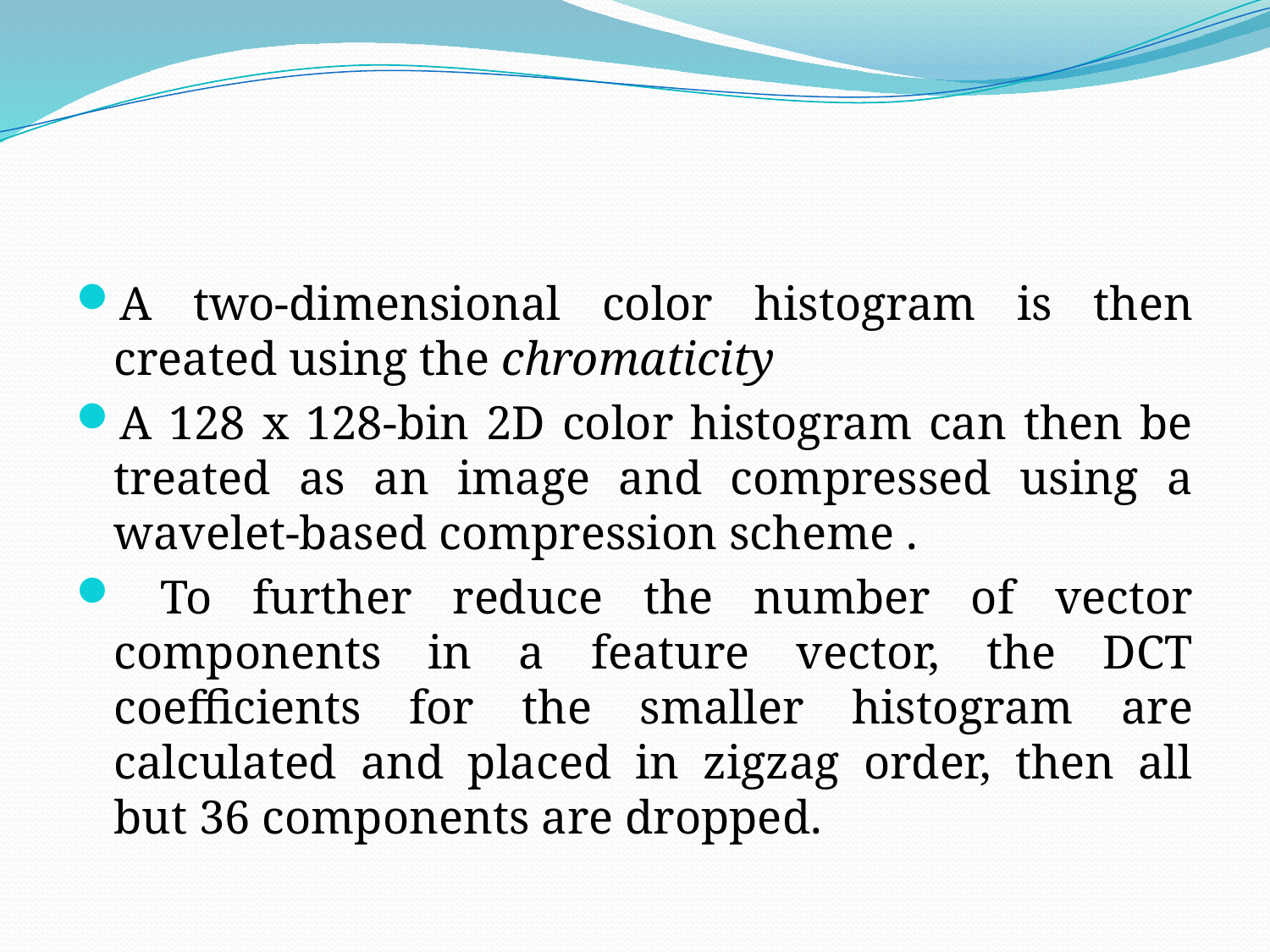

#
A two-dimensional color histogram is then created using the chromaticity
A 128 x 128-bin 2D color histogram can then be treated as an image and compressed using a wavelet-based compression scheme .
 To further reduce the number of vector components in a feature vector, the DCT coefficients for the smaller histogram are calculated and placed in zigzag order, then all but 36 components are dropped.